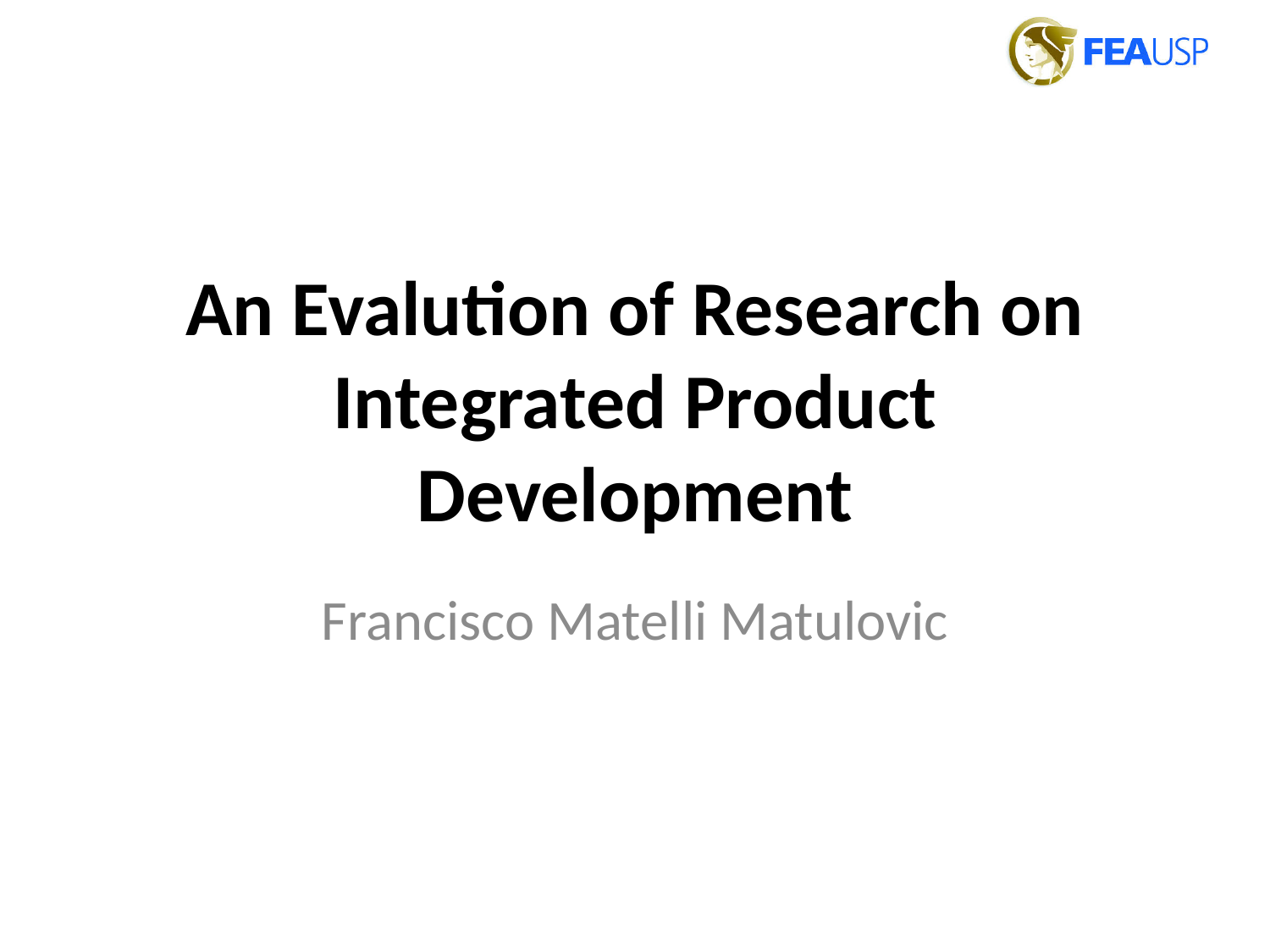

An Evalution of Research on Integrated Product Development

Francisco Matelli Matulovic